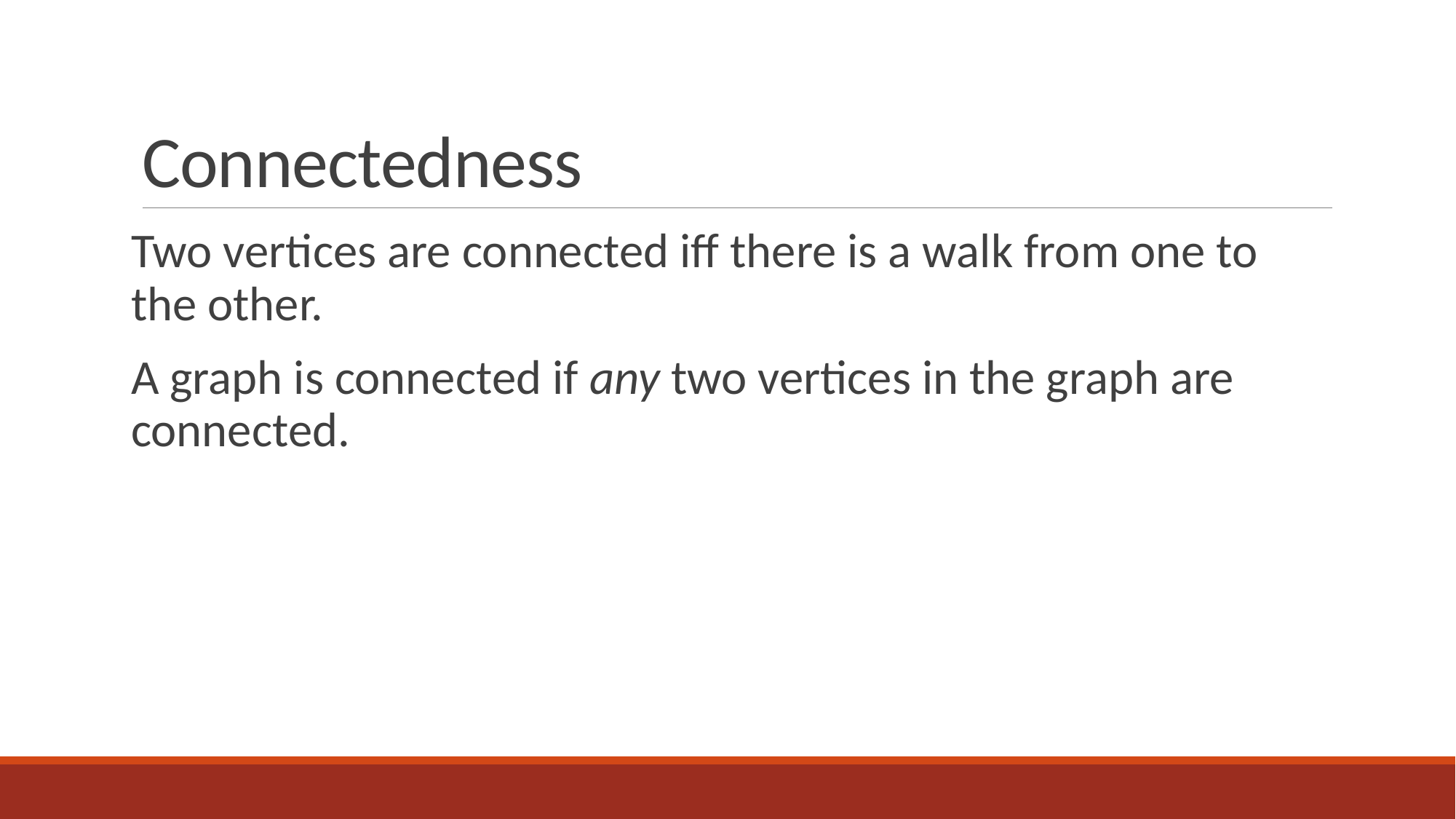

# Connectedness
Two vertices are connected iff there is a walk from one to the other.
A graph is connected if any two vertices in the graph are connected.